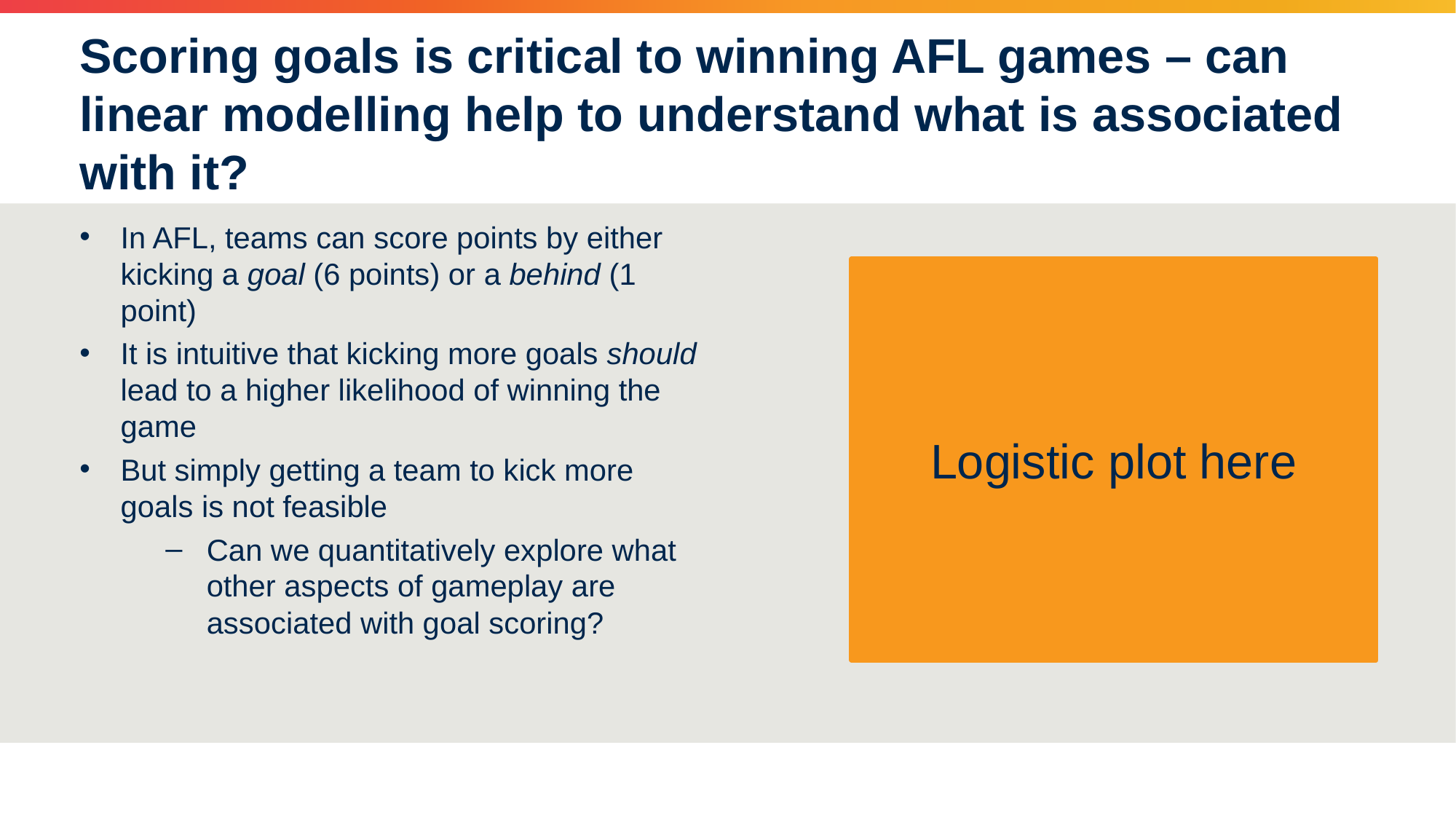

Scoring goals is critical to winning AFL games – can linear modelling help to understand what is associated with it?
In AFL, teams can score points by either kicking a goal (6 points) or a behind (1 point)
It is intuitive that kicking more goals should lead to a higher likelihood of winning the game
But simply getting a team to kick more goals is not feasible
Can we quantitatively explore what other aspects of gameplay are associated with goal scoring?
Logistic plot here